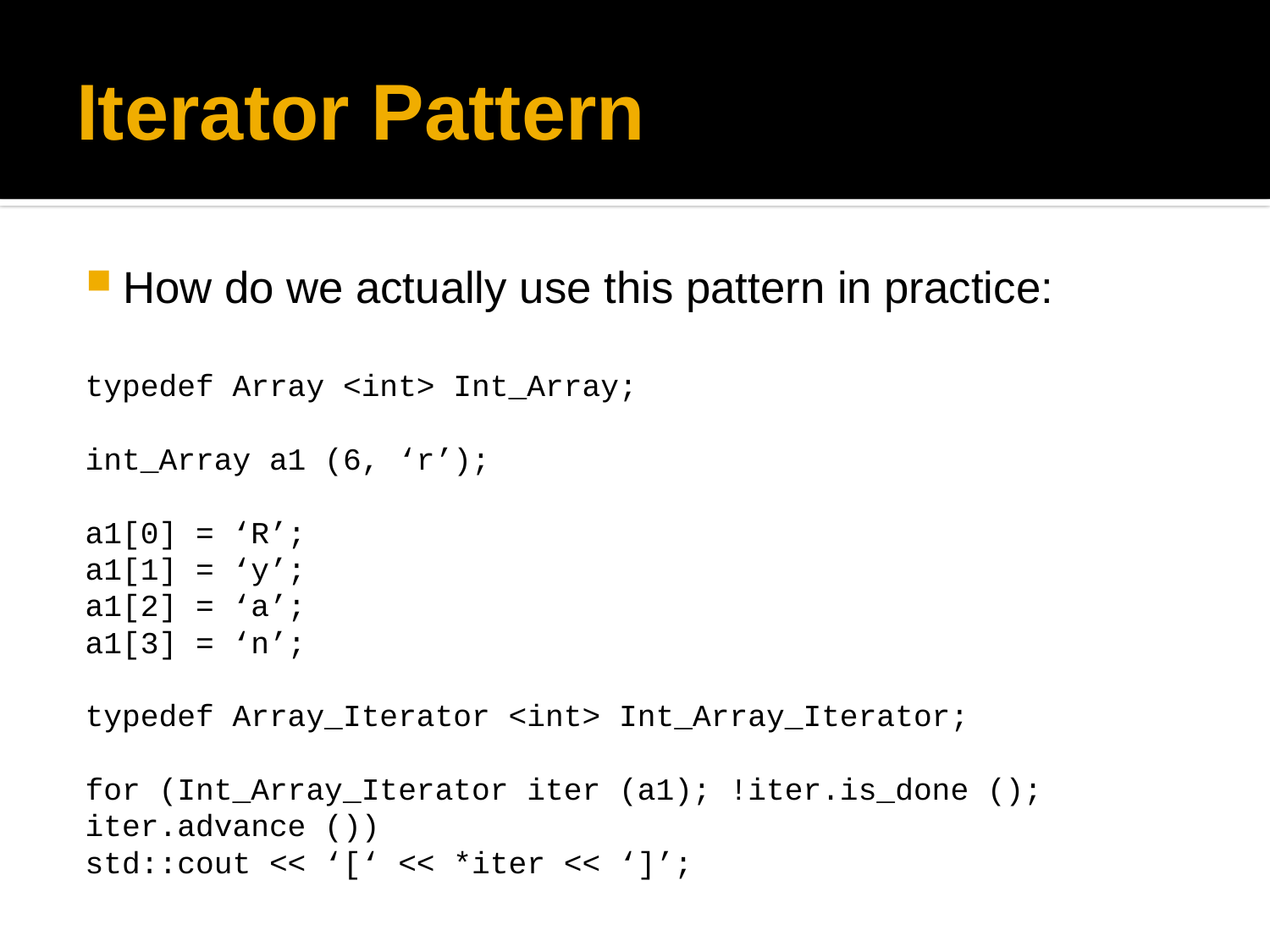

# Iterator Pattern
How do we actually use this pattern in practice:

typedef Array <int> Int_Array;

int_Array a1 (6, ‘r’);

a1[0] = ‘R’;
a1[1] = ‘y’;
a1[2] = ‘a’;
a1[3] = ‘n’;

typedef Array_Iterator <int> Int_Array_Iterator;

for (Int_Array_Iterator iter (a1); !iter.is_done (); 	iter.advance ())
		std::cout << ‘[‘ << *iter << ‘]’;